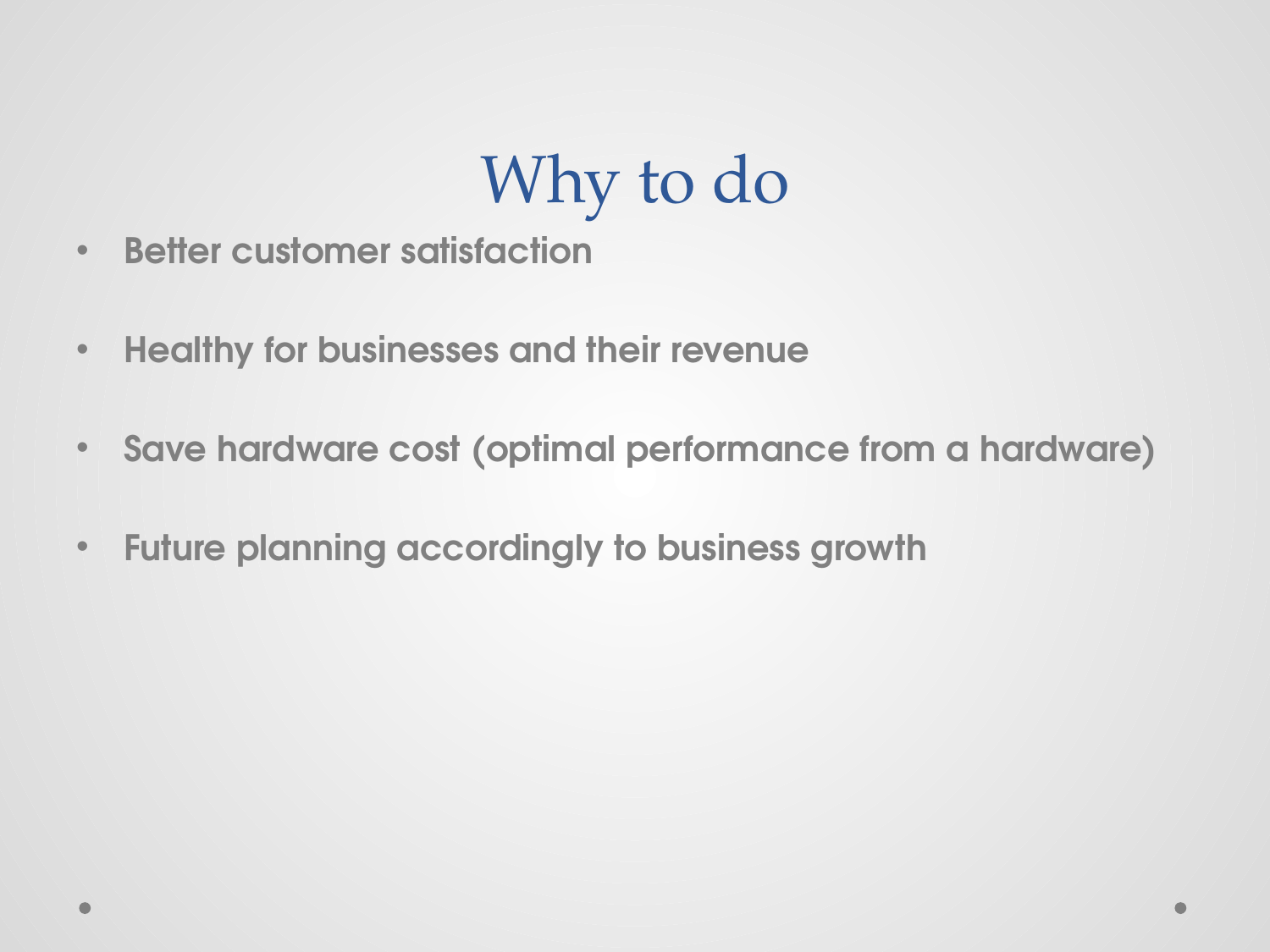

# Why to do
Better customer satisfaction

Healthy for businesses and their revenue

Save hardware cost (optimal performance from a hardware)

Future planning accordingly to business growth